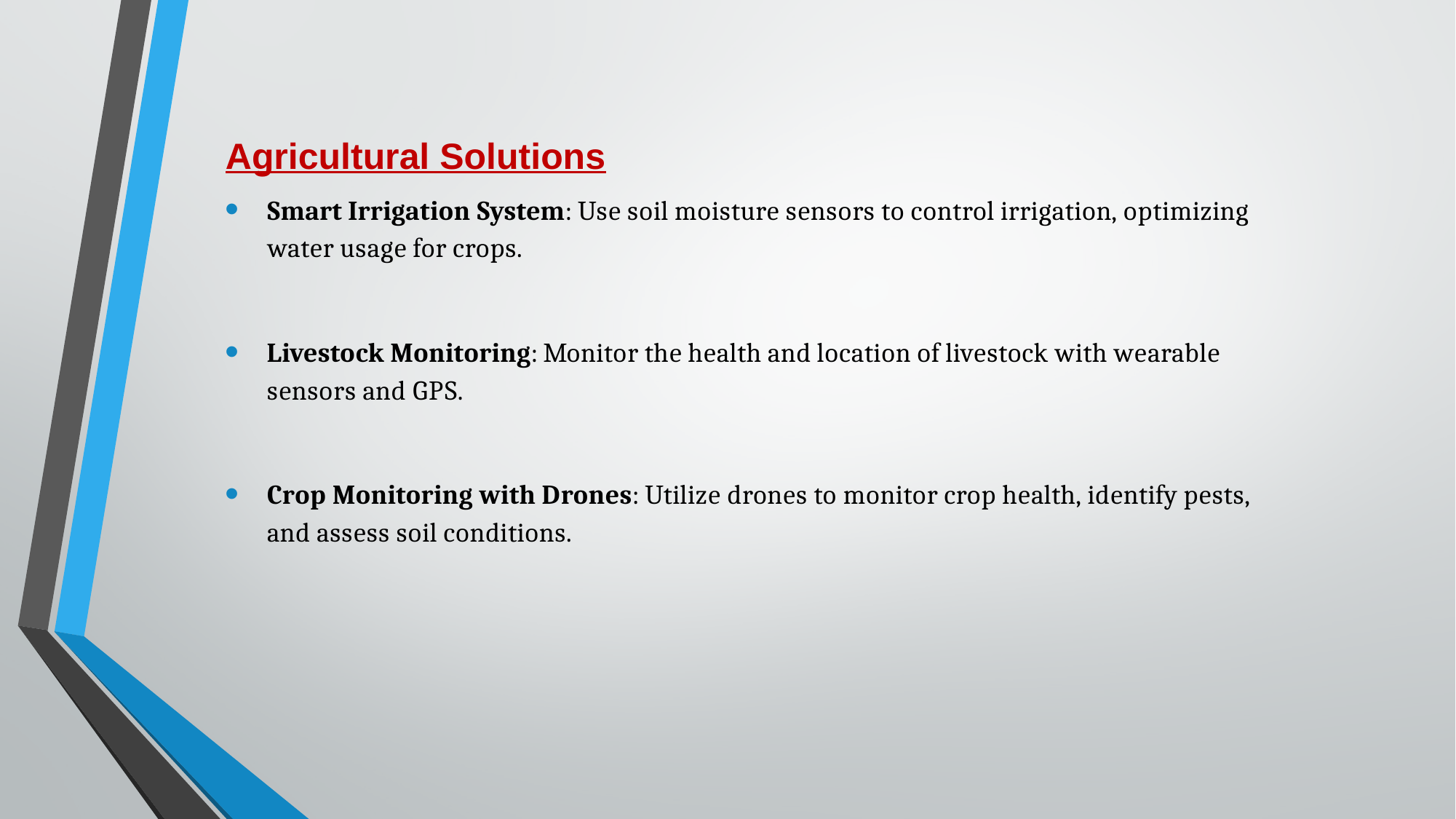

Agricultural Solutions
Smart Irrigation System: Use soil moisture sensors to control irrigation, optimizing water usage for crops.

Livestock Monitoring: Monitor the health and location of livestock with wearable sensors and GPS.

Crop Monitoring with Drones: Utilize drones to monitor crop health, identify pests, and assess soil conditions.